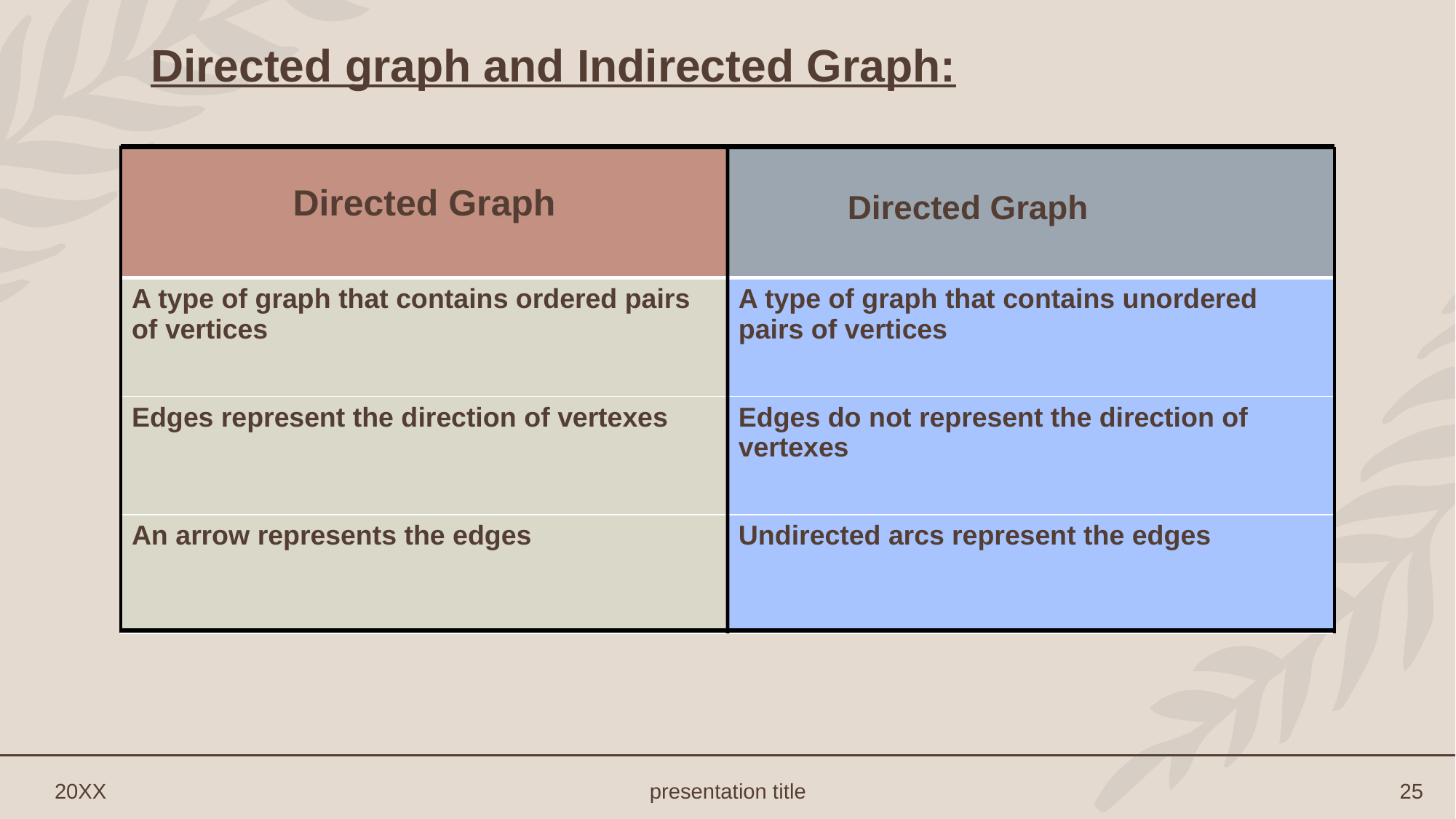

Directed graph and Indirected Graph:
| Directed Graph | Directed Graph |
| --- | --- |
| A type of graph that contains ordered pairs of vertices | A type of graph that contains unordered pairs of vertices |
| Edges represent the direction of vertexes | Edges do not represent the direction of vertexes |
| An arrow represents the edges | Undirected arcs represent the edges |
20XX
presentation title
25